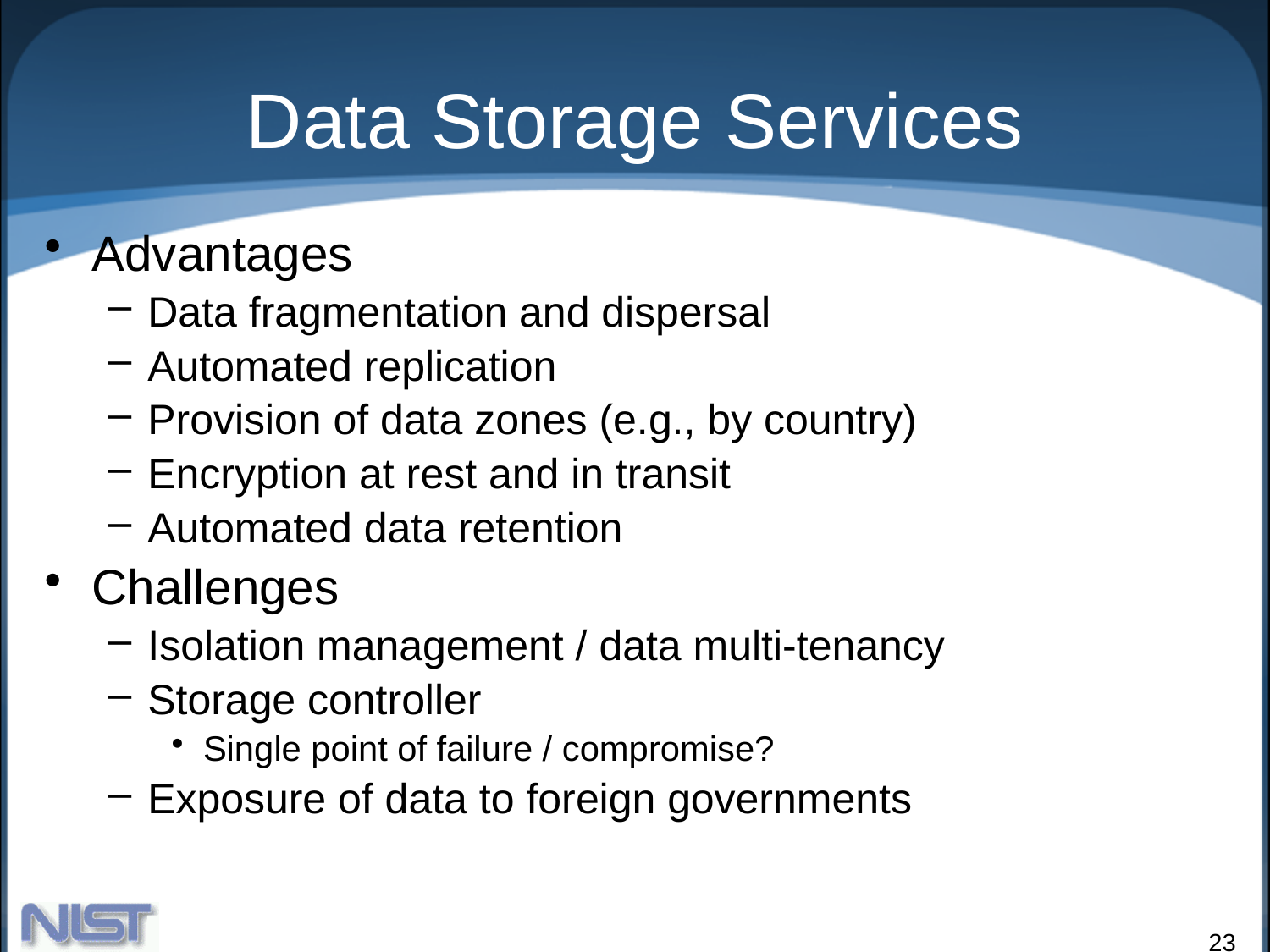

# Data Storage Services
Advantages
Data fragmentation and dispersal
Automated replication
Provision of data zones (e.g., by country)
Encryption at rest and in transit
Automated data retention
Challenges
Isolation management / data multi-tenancy
Storage controller
Single point of failure / compromise?
Exposure of data to foreign governments
23